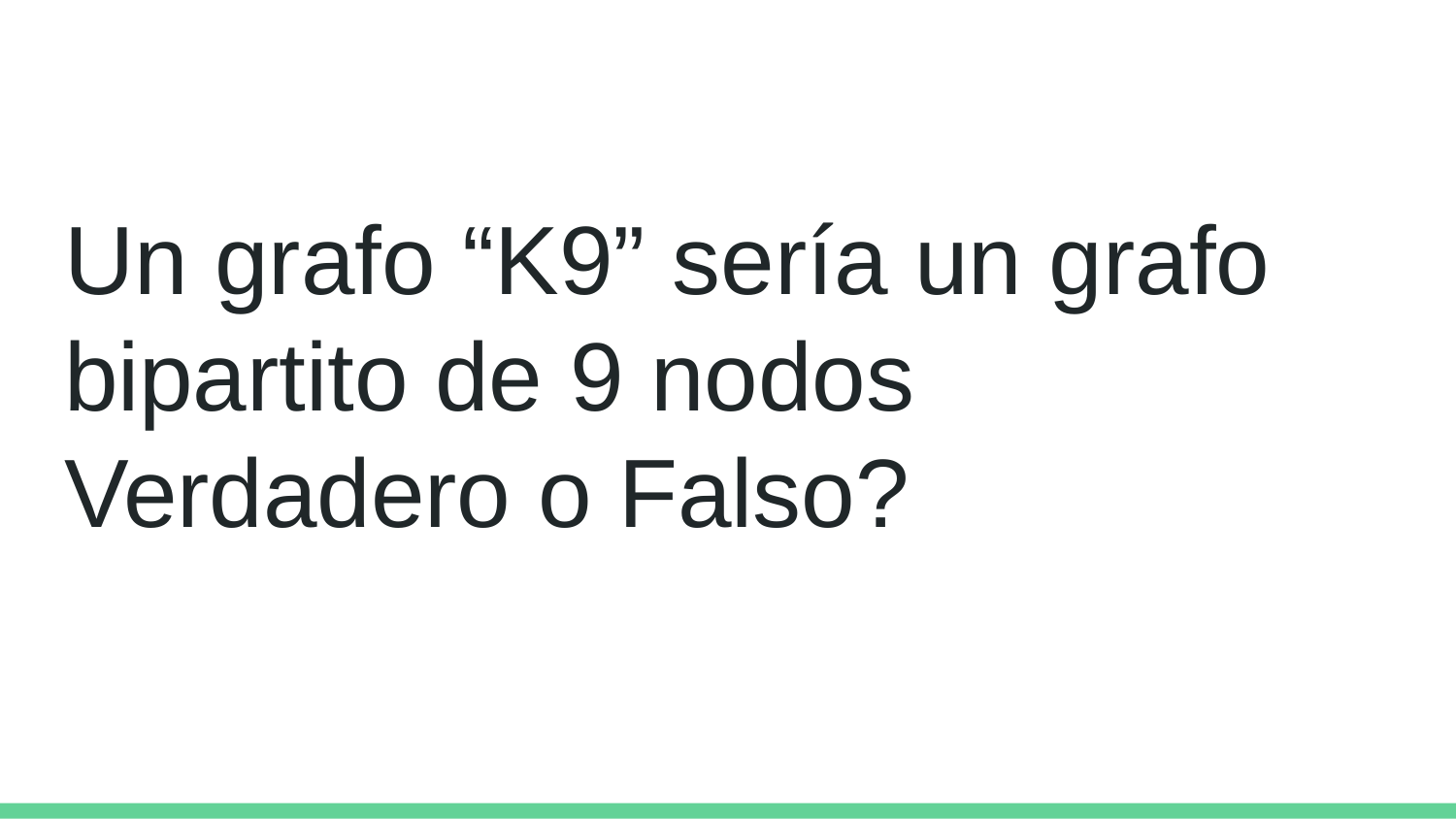

Un grafo “K9” sería un grafo bipartito de 9 nodos
Verdadero o Falso?